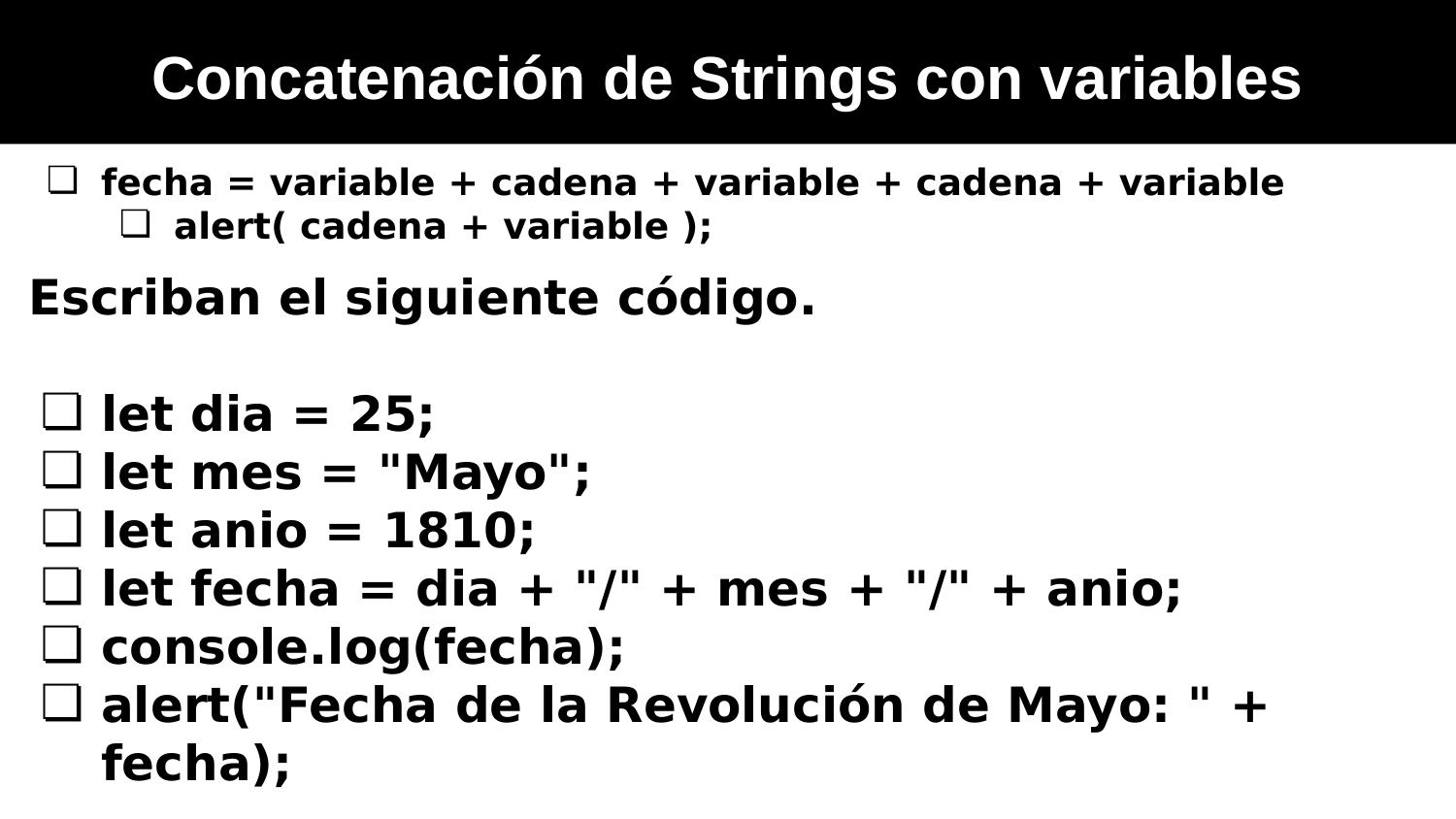

Concatenación de Strings con variables
fecha = variable + cadena + variable + cadena + variable
alert( cadena + variable );
Escriban el siguiente código.

let dia = 25;
let mes = "Mayo";
let anio = 1810;
let fecha = dia + "/" + mes + "/" + anio;
console.log(fecha);
alert("Fecha de la Revolución de Mayo: " + fecha);